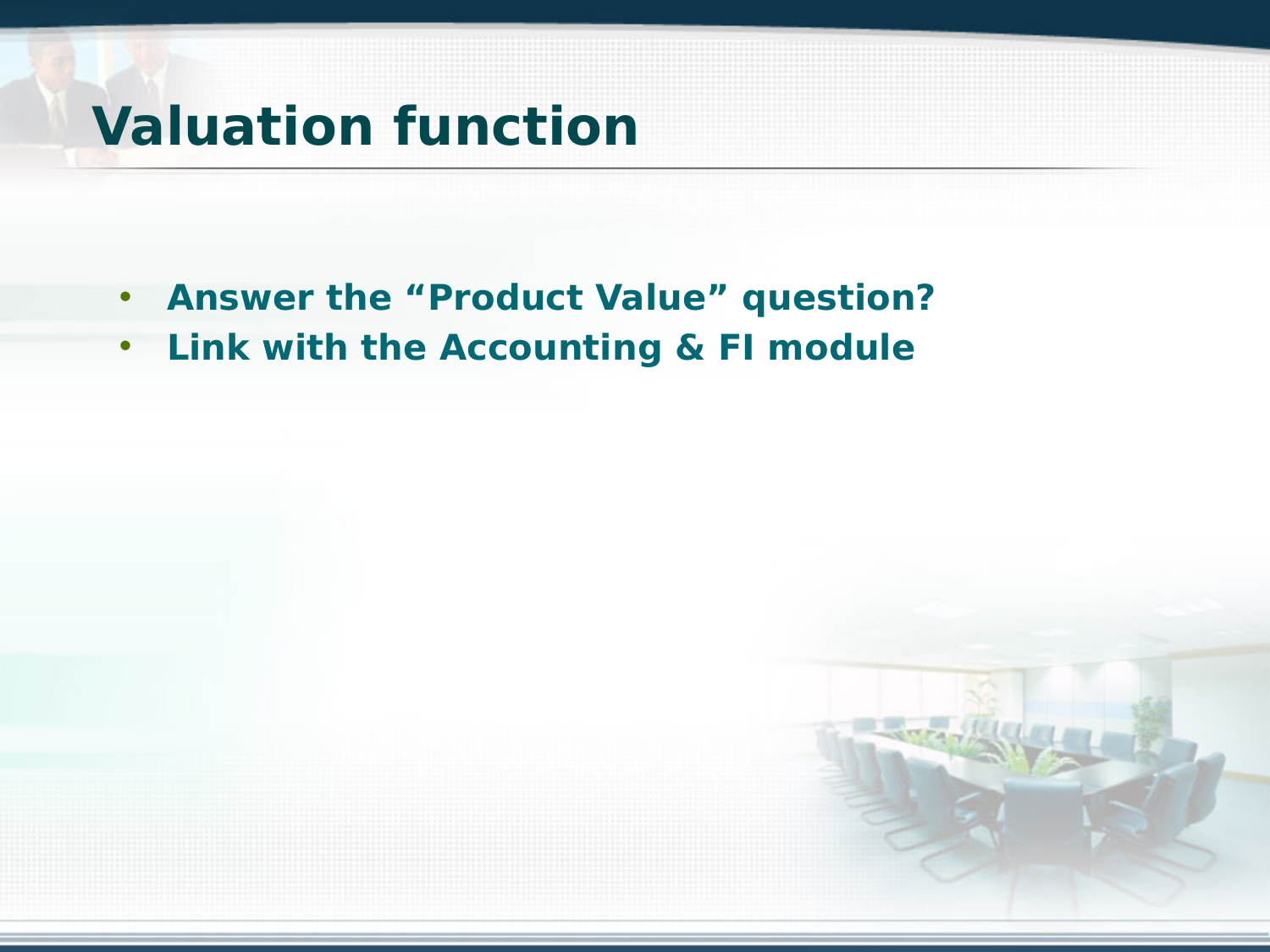

# Valuation function
Answer the “Product Value” question?
Link with the Accounting & FI module